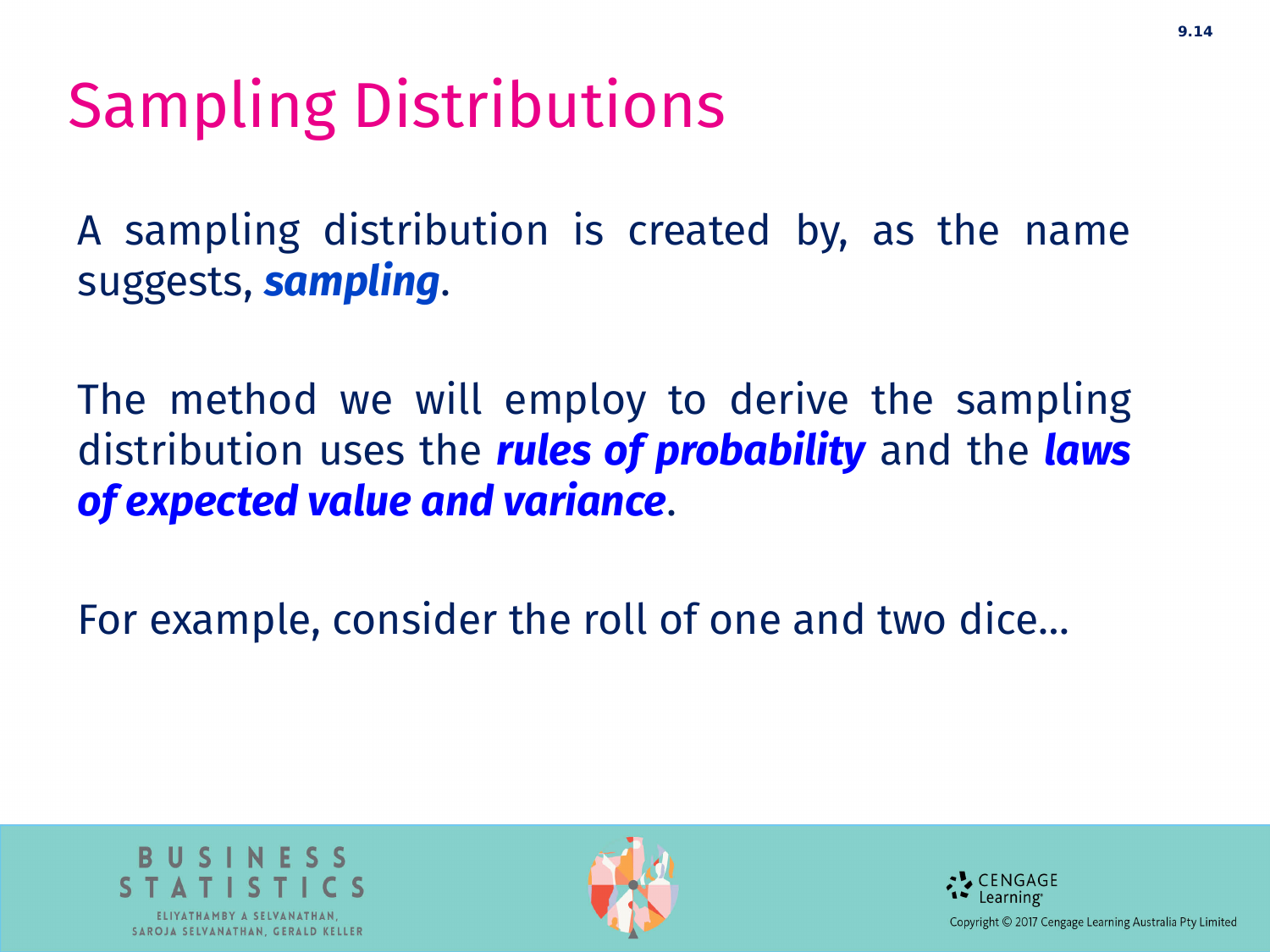

9.14
# Sampling Distributions
A sampling distribution is created by, as the name suggests, sampling.

The method we will employ to derive the sampling distribution uses the rules of probability and the laws of expected value and variance.

For example, consider the roll of one and two dice…